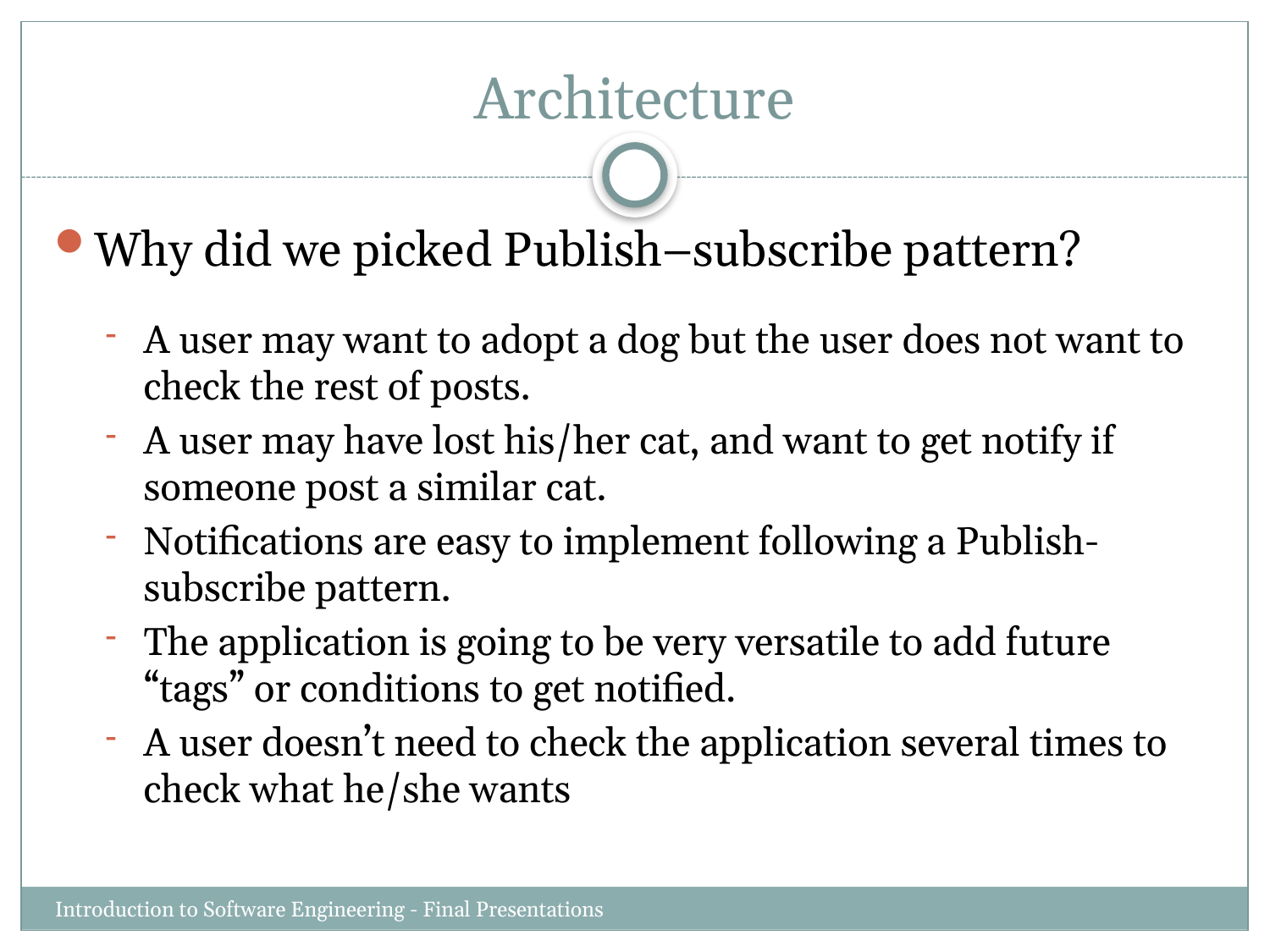

# Architecture
Why did we picked Publish–subscribe pattern?
A user may want to adopt a dog but the user does not want to check the rest of posts.
A user may have lost his/her cat, and want to get notify if someone post a similar cat.
Notifications are easy to implement following a Publish-subscribe pattern.
The application is going to be very versatile to add future “tags” or conditions to get notified.
A user doesn’t need to check the application several times to check what he/she wants

Introduction to Software Engineering - Final Presentations